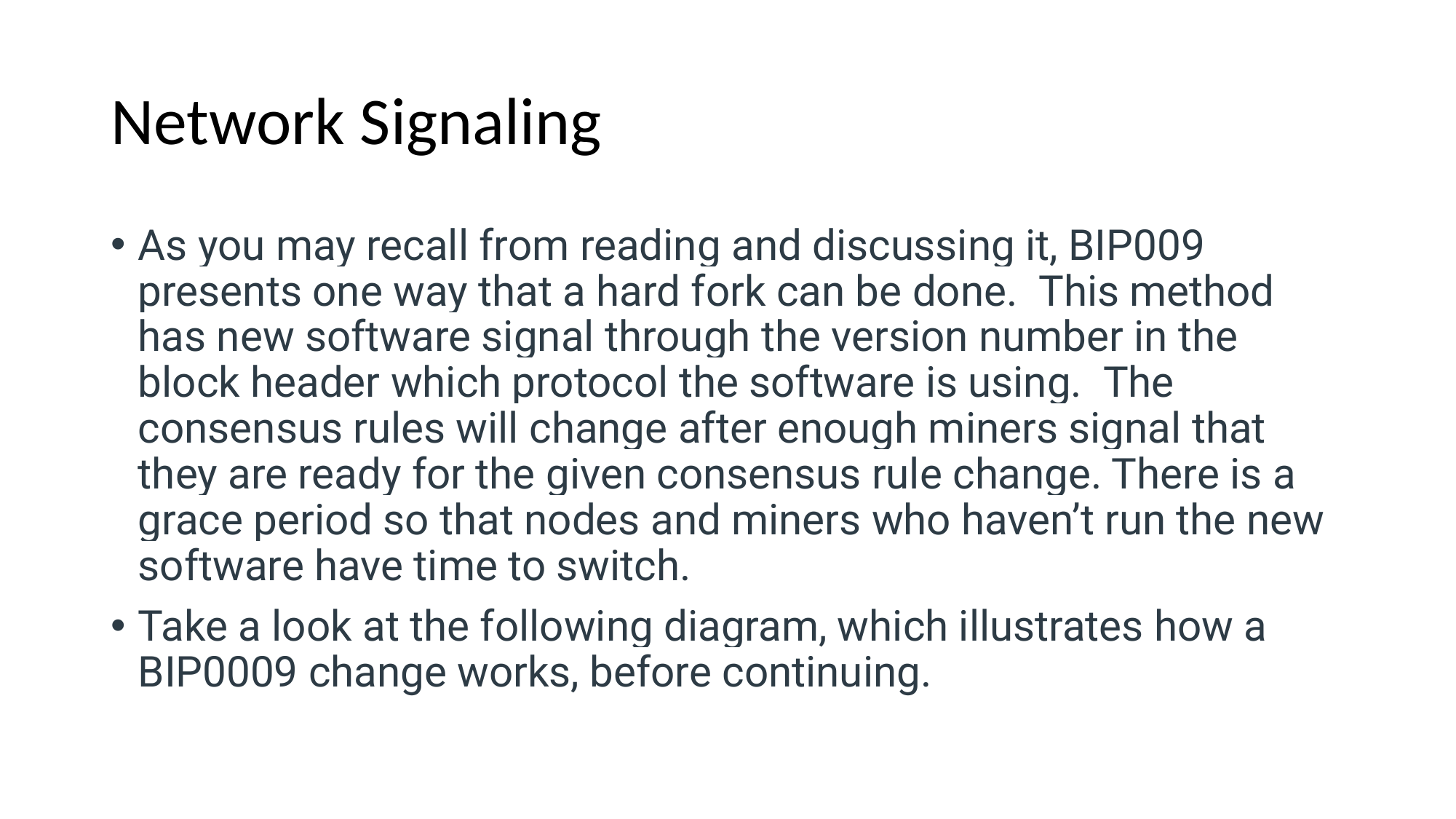

# Network Signaling
As you may recall from reading and discussing it, BIP009 presents one way that a hard fork can be done.  This method has new software signal through the version number in the block header which protocol the software is using.  The consensus rules will change after enough miners signal that they are ready for the given consensus rule change. There is a grace period so that nodes and miners who haven’t run the new software have time to switch.
Take a look at the following diagram, which illustrates how a BIP0009 change works, before continuing.